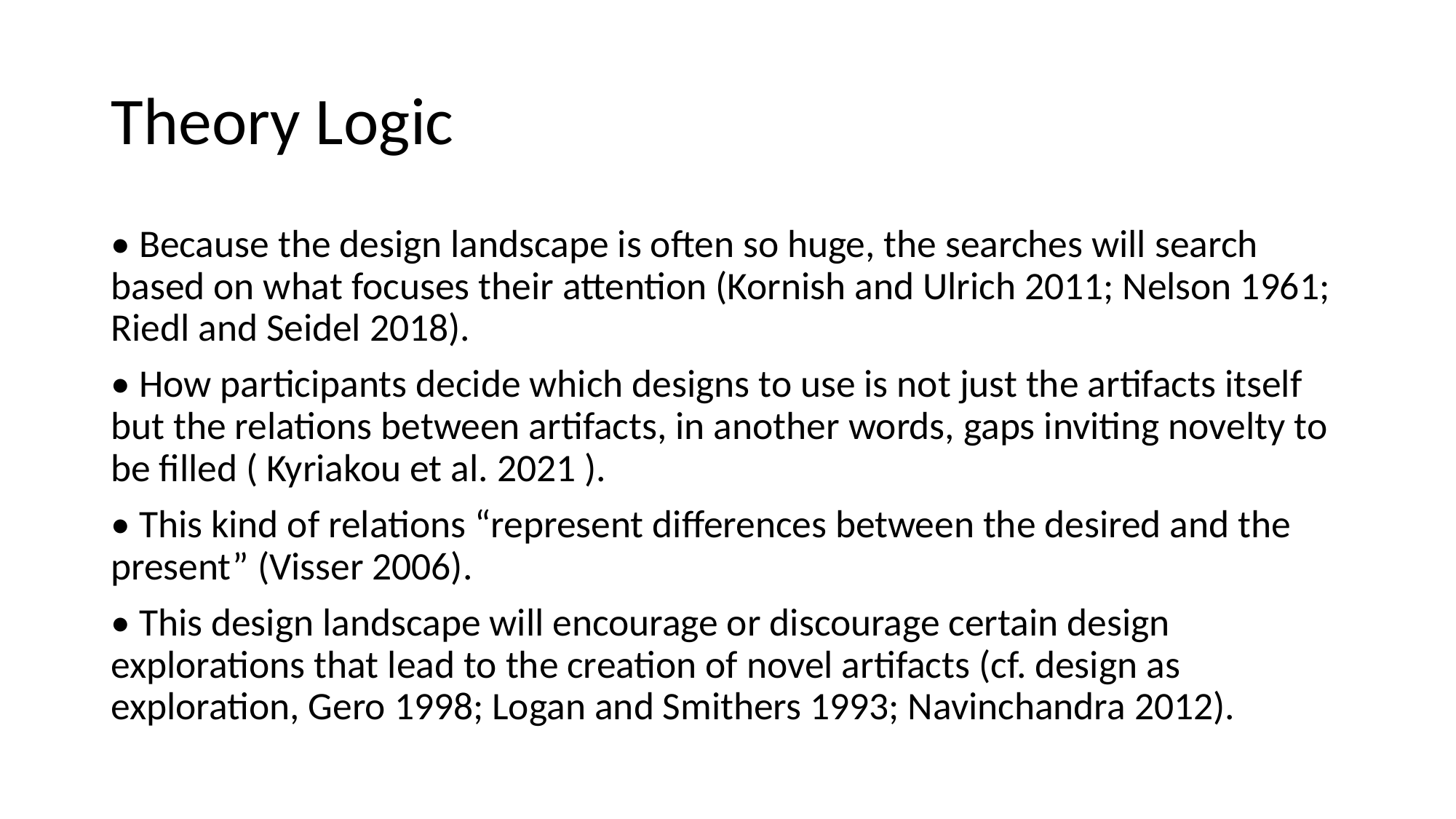

# Theory Logic
• Because the design landscape is often so huge, the searches will search based on what focuses their attention (Kornish and Ulrich 2011; Nelson 1961; Riedl and Seidel 2018).
• How participants decide which designs to use is not just the artifacts itself but the relations between artifacts, in another words, gaps inviting novelty to be filled ( Kyriakou et al. 2021 ).
• This kind of relations “represent differences between the desired and the present” (Visser 2006).
• This design landscape will encourage or discourage certain design explorations that lead to the creation of novel artifacts (cf. design as exploration, Gero 1998; Logan and Smithers 1993; Navinchandra 2012).